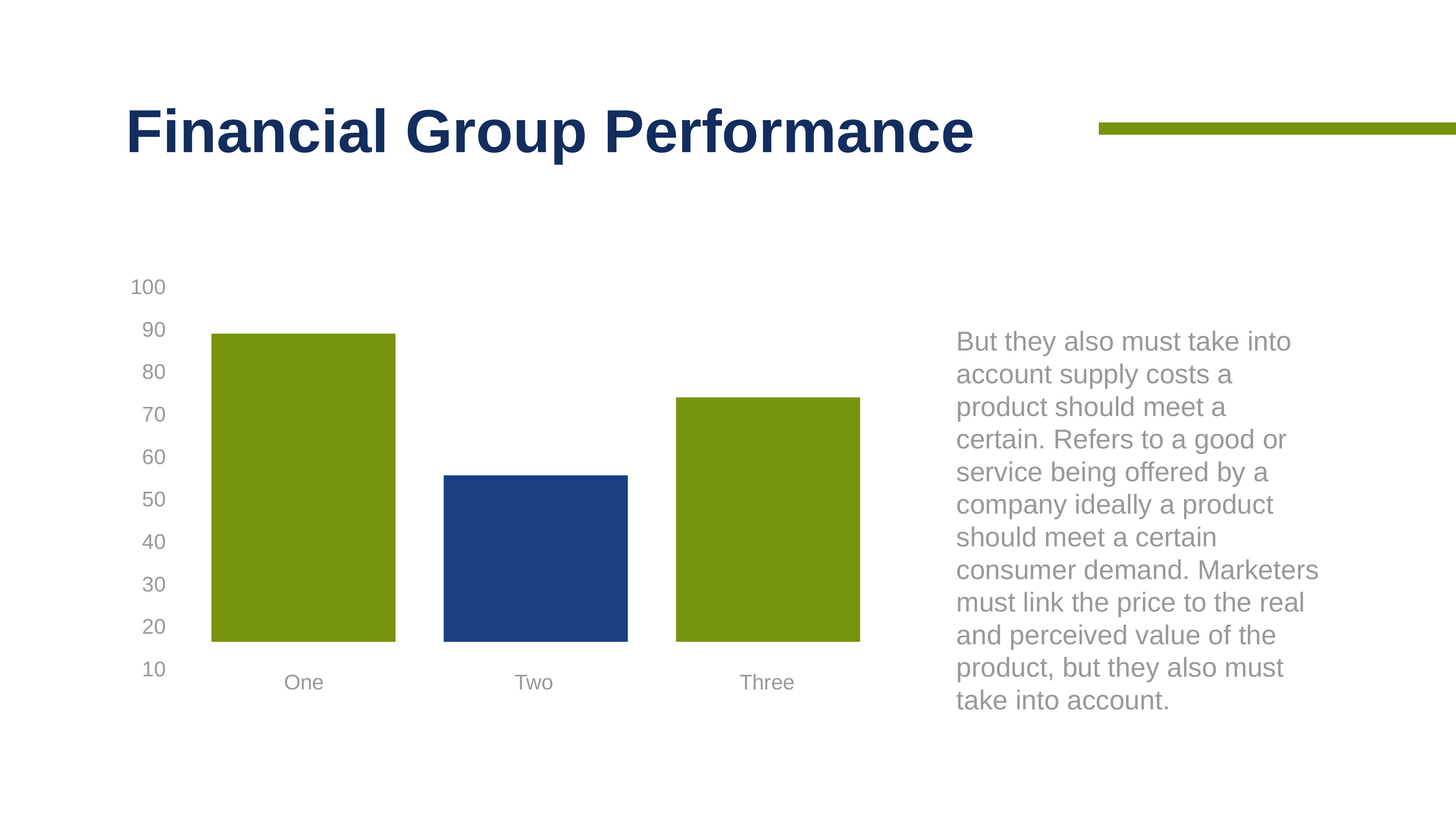

Financial Group Performance

100
90
80
70
60
50
40
30
20
10

One
Two
Three
But they also must take into account supply costs a product should meet a certain. Refers to a good or service being offered by a company ideally a product should meet a certain consumer demand. Marketers must link the price to the real and perceived value of the product, but they also must take into account.